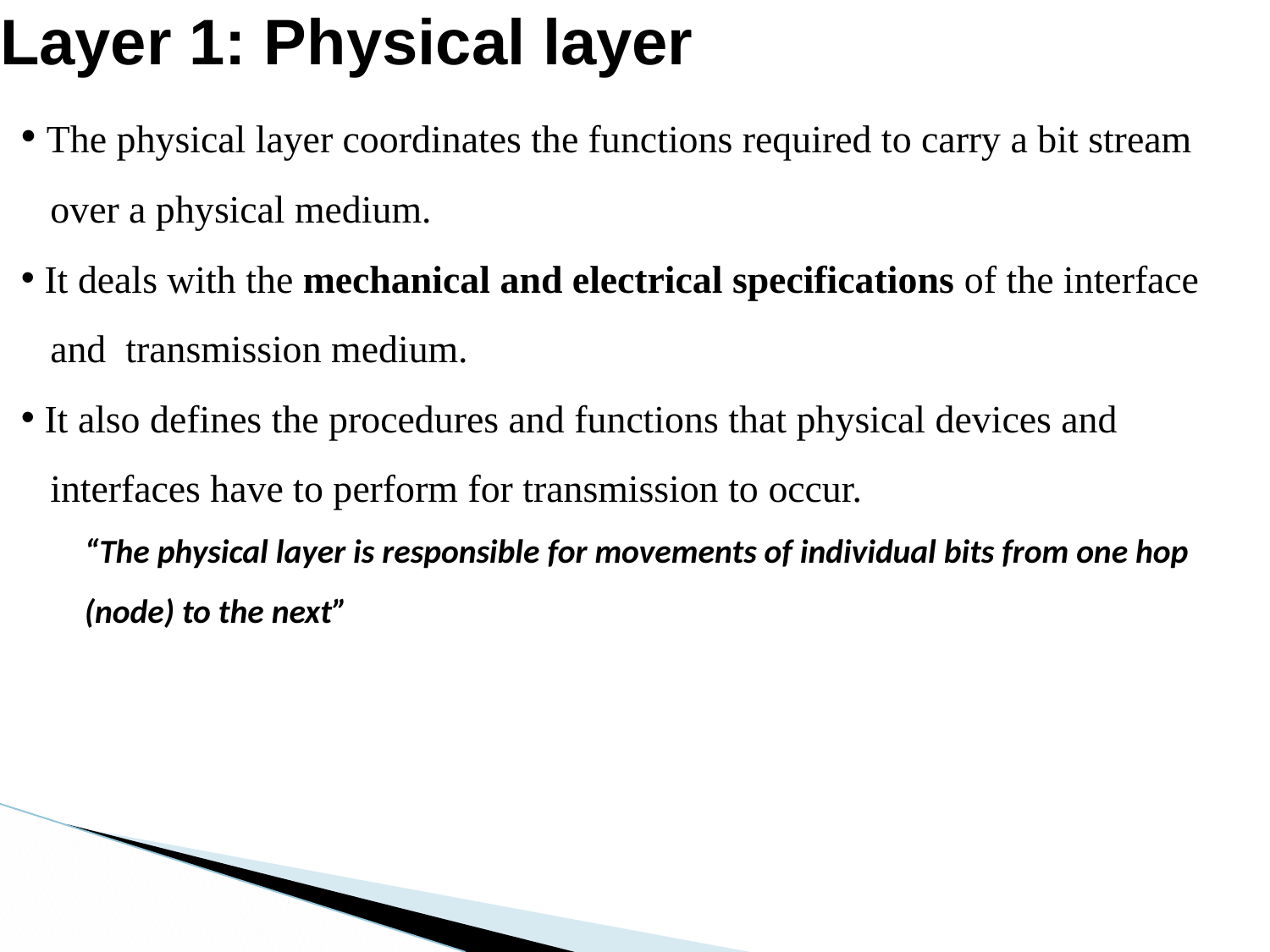

# Layer 1: Physical layer
 The physical layer coordinates the functions required to carry a bit stream
   over a physical medium.
 It deals with the mechanical and electrical specifications of the interface
   and  transmission medium.
 It also defines the procedures and functions that physical devices and
   interfaces have to perform for transmission to occur.
“The physical layer is responsible for movements of individual bits from one hop (node) to the next”